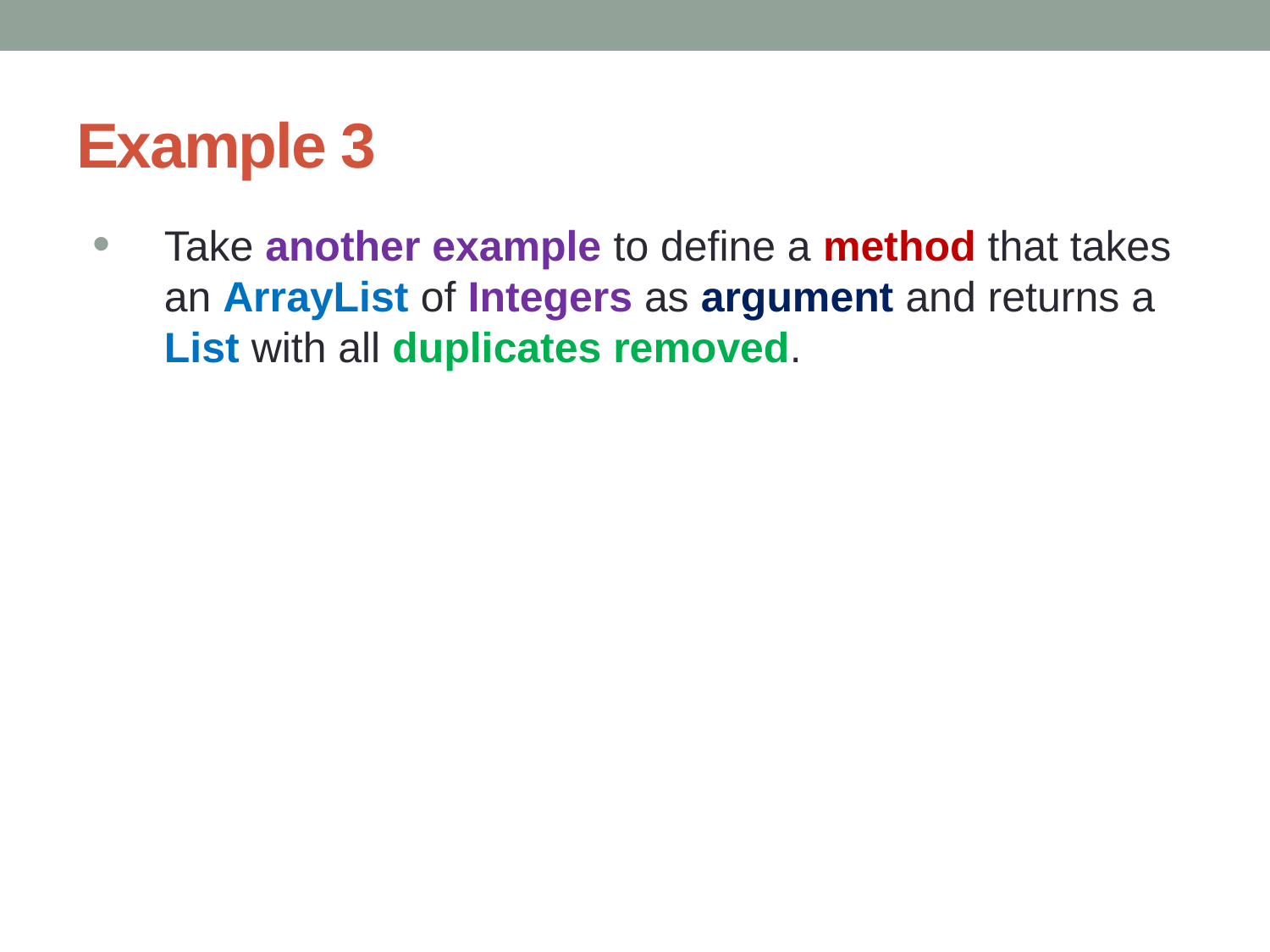

# Example 3
Take another example to define a method that takes an ArrayList of Integers as argument and returns a List with all duplicates removed.